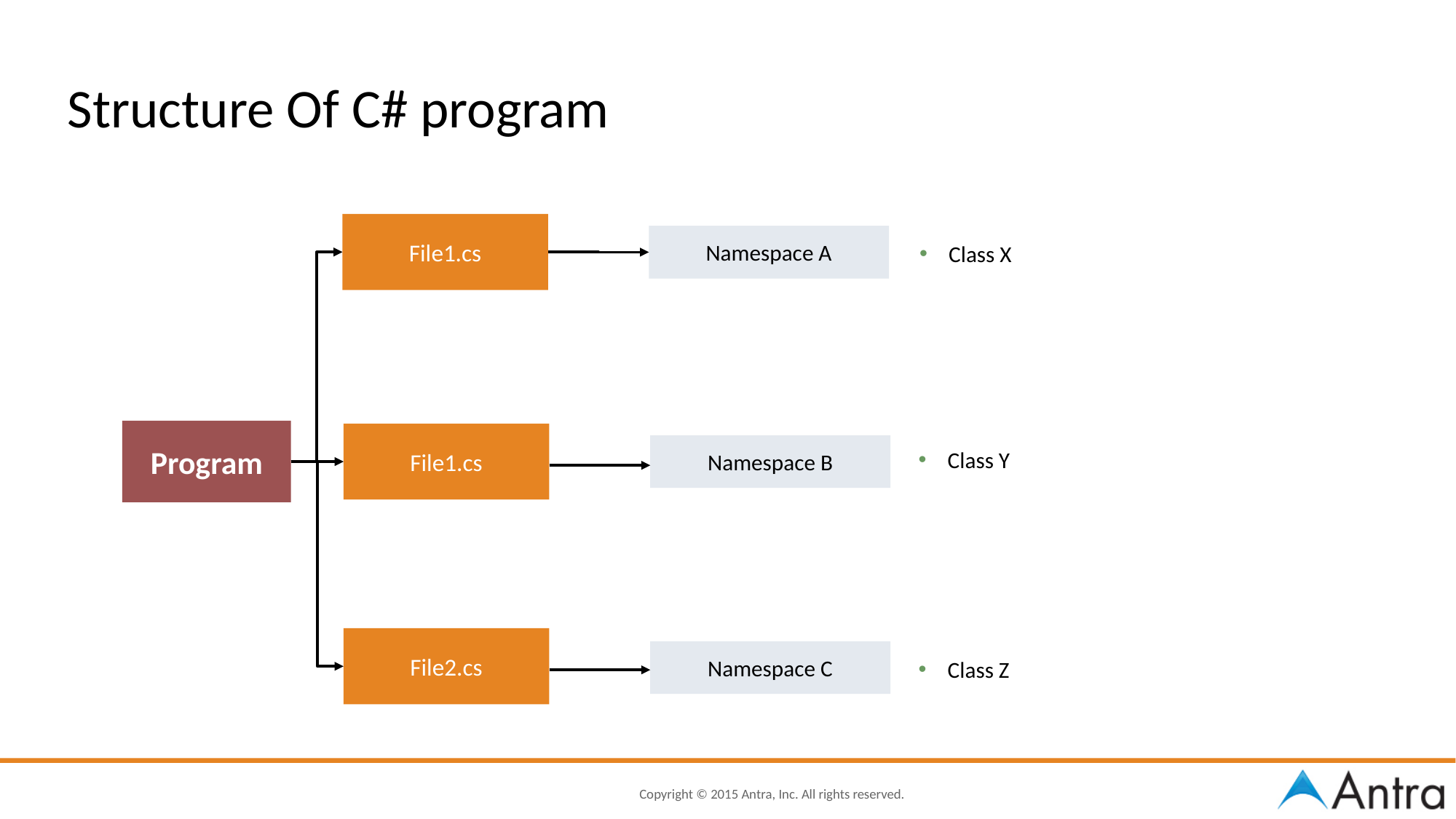

Structure Of C# program
File1.cs
Namespace A
Class X
Program
File1.cs
Namespace B
Class Y
class Z {...}
File2.cs
Namespace C
Class Z